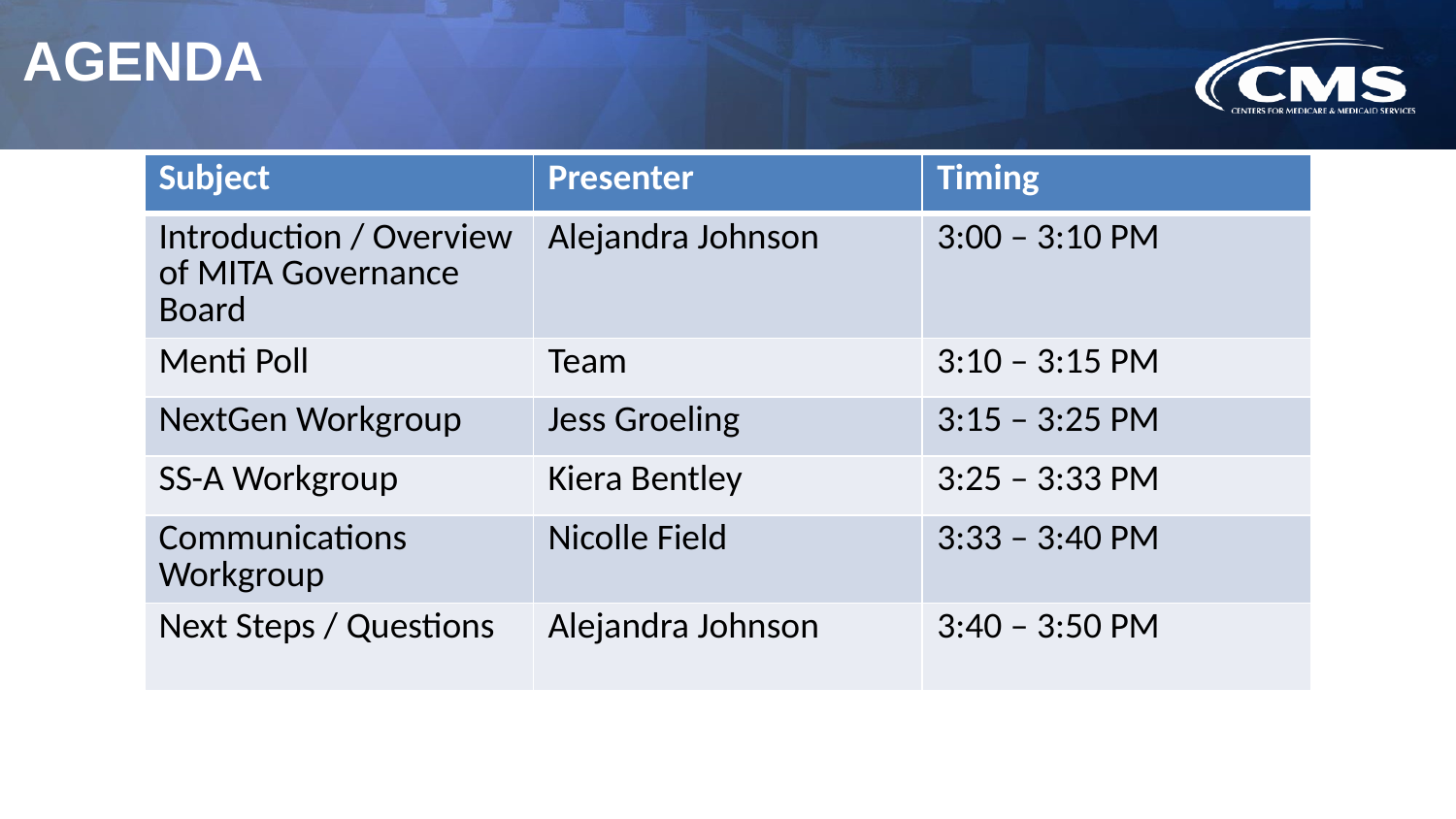

# AGENDA
| Subject | Presenter | Timing |
| --- | --- | --- |
| Introduction / Overview of MITA Governance Board | Alejandra Johnson | 3:00 – 3:10 PM |
| Menti Poll | Team | 3:10 – 3:15 PM |
| NextGen Workgroup | Jess Groeling | 3:15 – 3:25 PM |
| SS-A Workgroup | Kiera Bentley | 3:25 – 3:33 PM |
| Communications Workgroup | Nicolle Field | 3:33 – 3:40 PM |
| Next Steps / Questions | Alejandra Johnson | 3:40 – 3:50 PM |